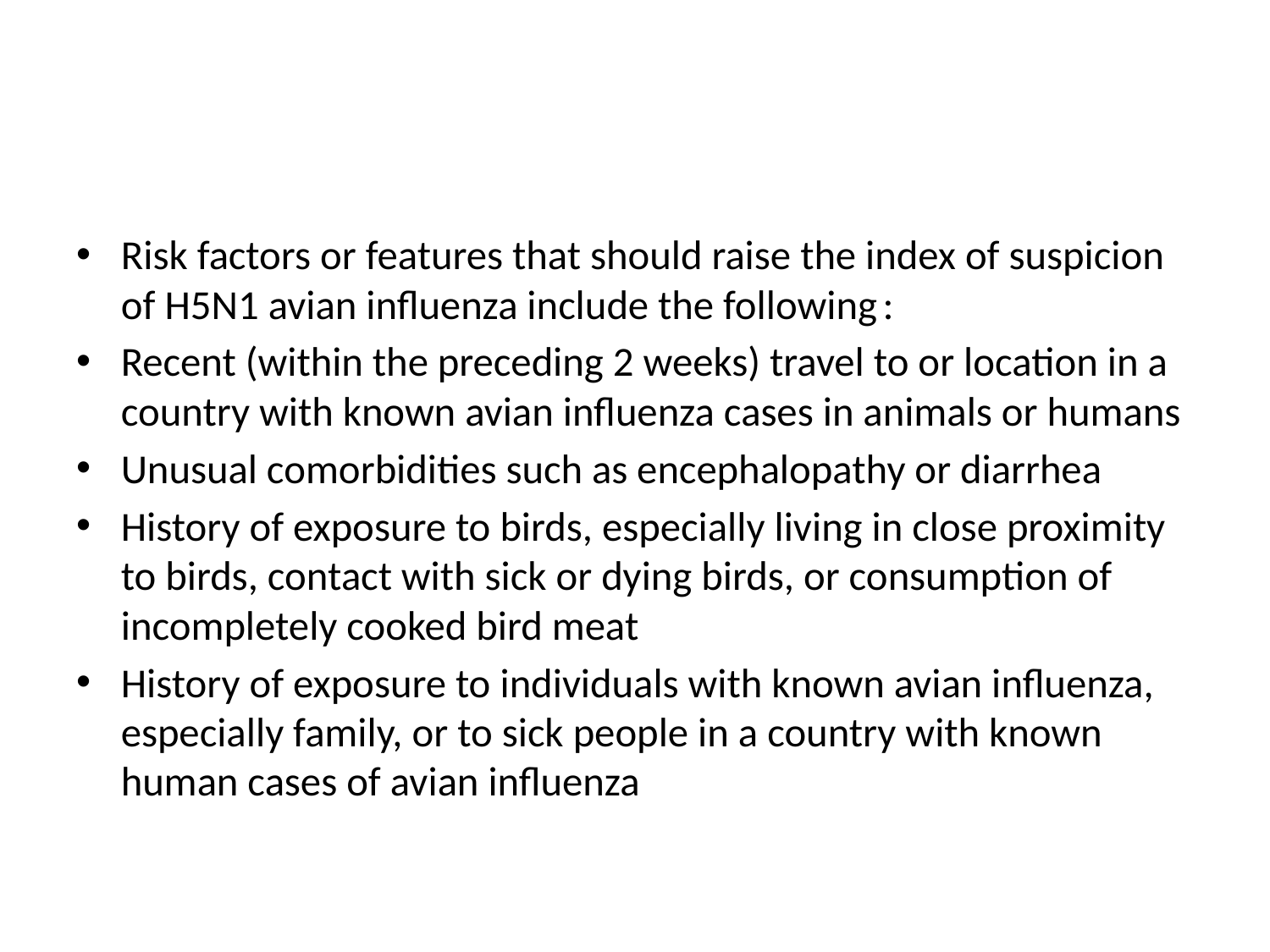

#
Risk factors or features that should raise the index of suspicion of H5N1 avian influenza include the following :
Recent (within the preceding 2 weeks) travel to or location in a country with known avian influenza cases in animals or humans
Unusual comorbidities such as encephalopathy or diarrhea
History of exposure to birds, especially living in close proximity to birds, contact with sick or dying birds, or consumption of incompletely cooked bird meat
History of exposure to individuals with known avian influenza, especially family, or to sick people in a country with known human cases of avian influenza